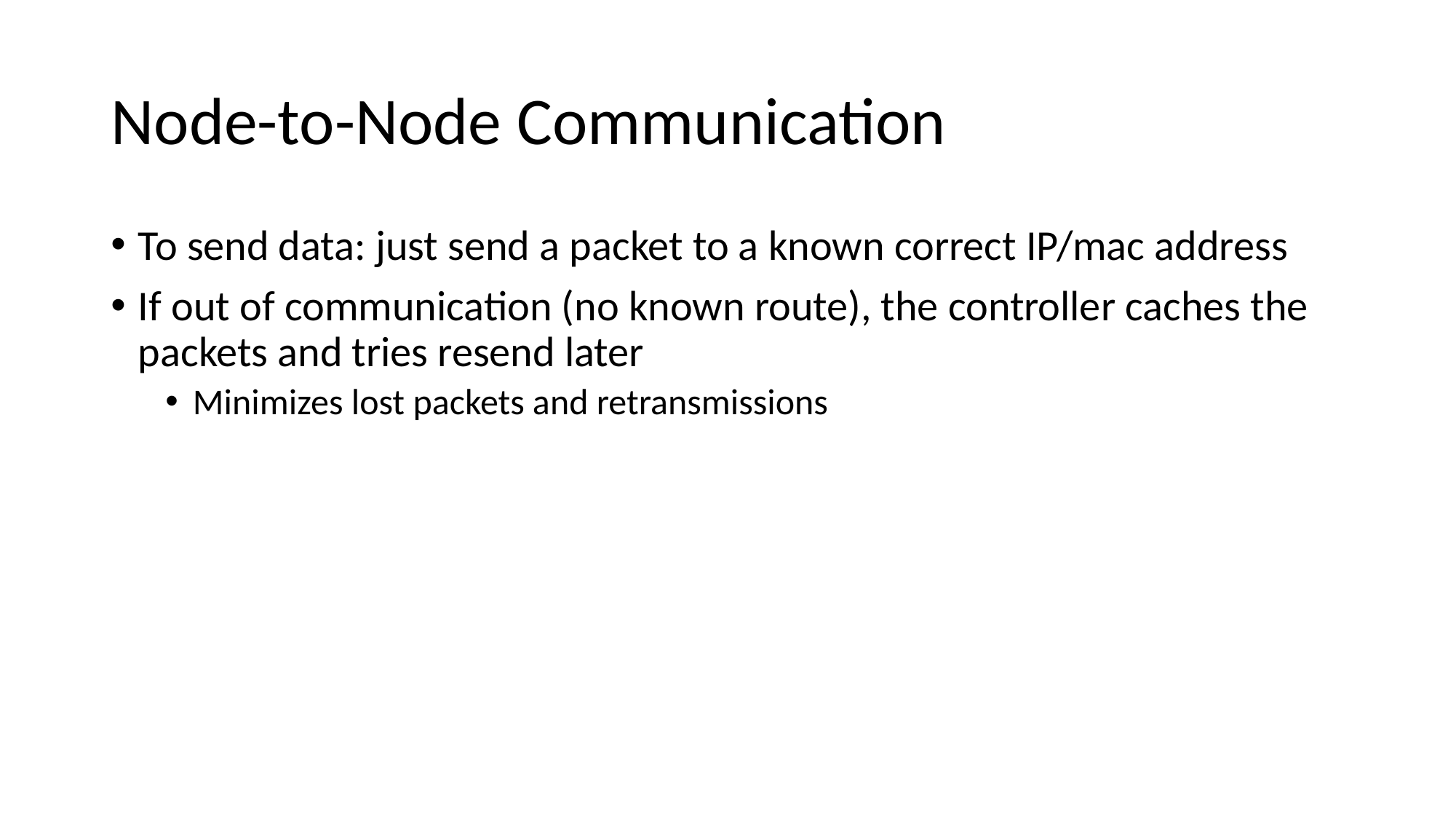

# Node-to-Node Communication
To send data: just send a packet to a known correct IP/mac address
If out of communication (no known route), the controller caches the packets and tries resend later
Minimizes lost packets and retransmissions